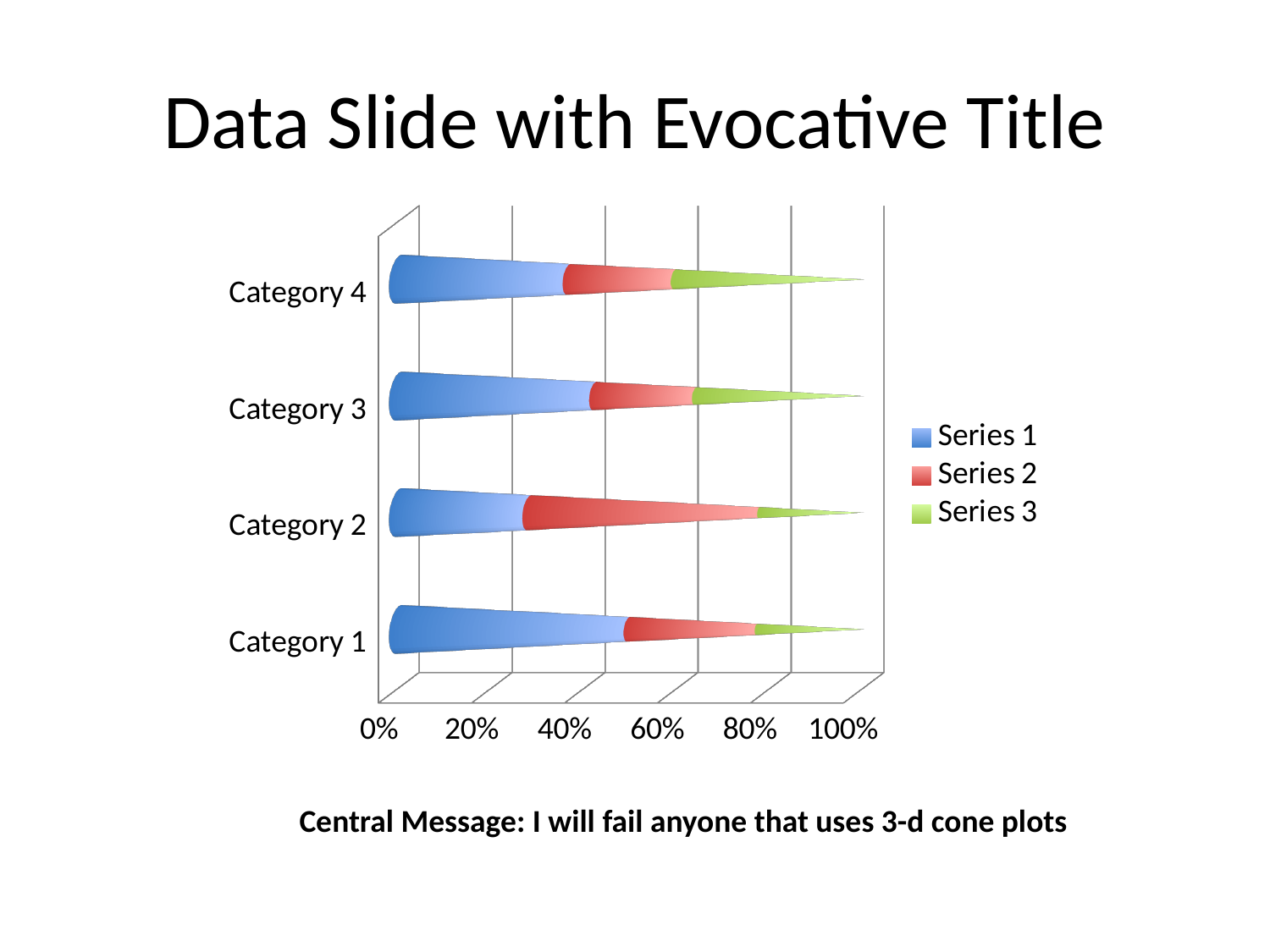

# Data Slide with Evocative Title

[unsupported chart]

Central Message: I will fail anyone that uses 3-d cone plots